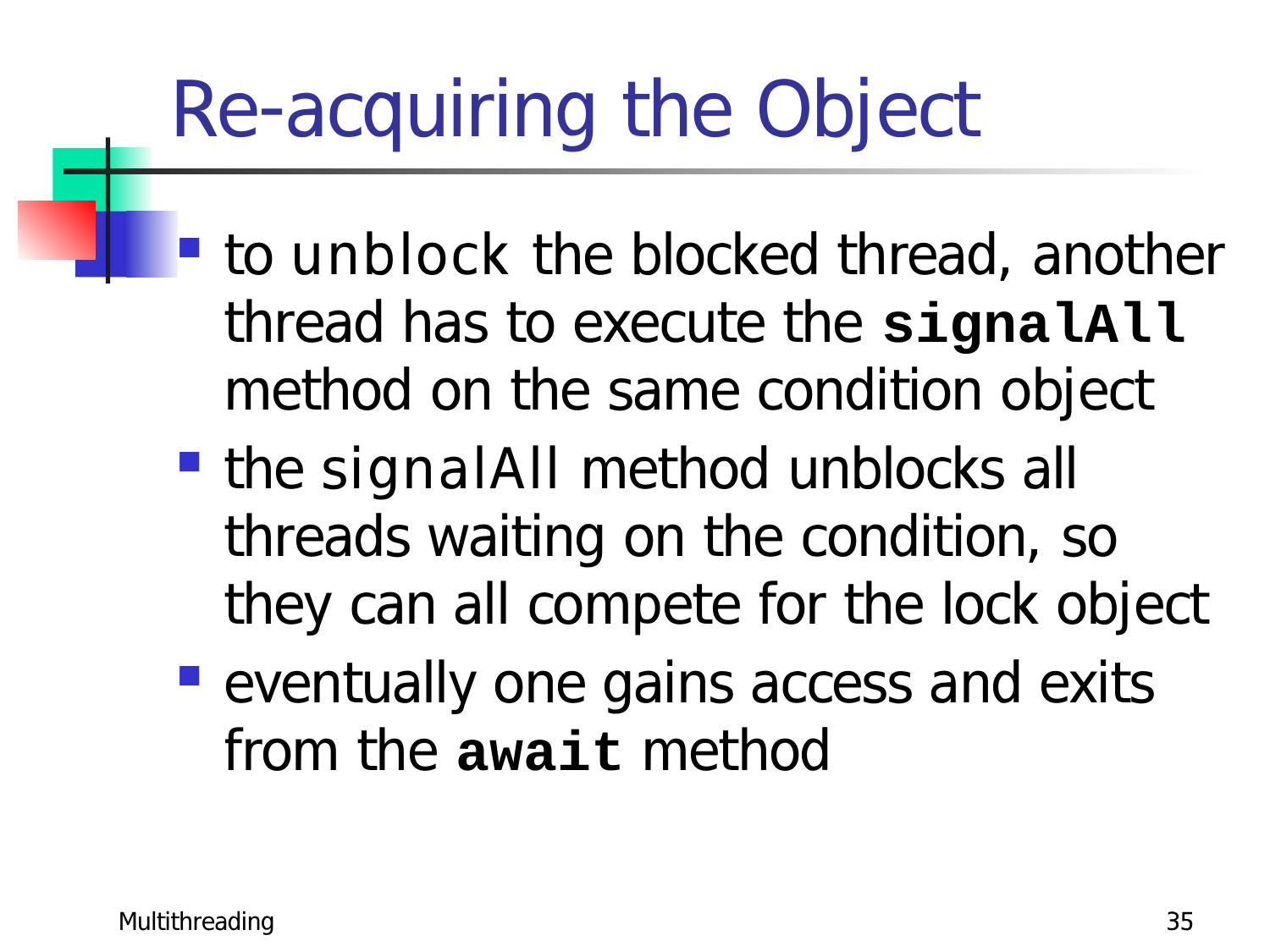

# Re-acquiring the Object
to unblock the blocked thread, another thread has to execute the signalAll method on the same condition object
the signalAll method unblocks all threads waiting on the condition, so they can all compete for the lock object
eventually one gains access and exits from the await method
Multithreading
35